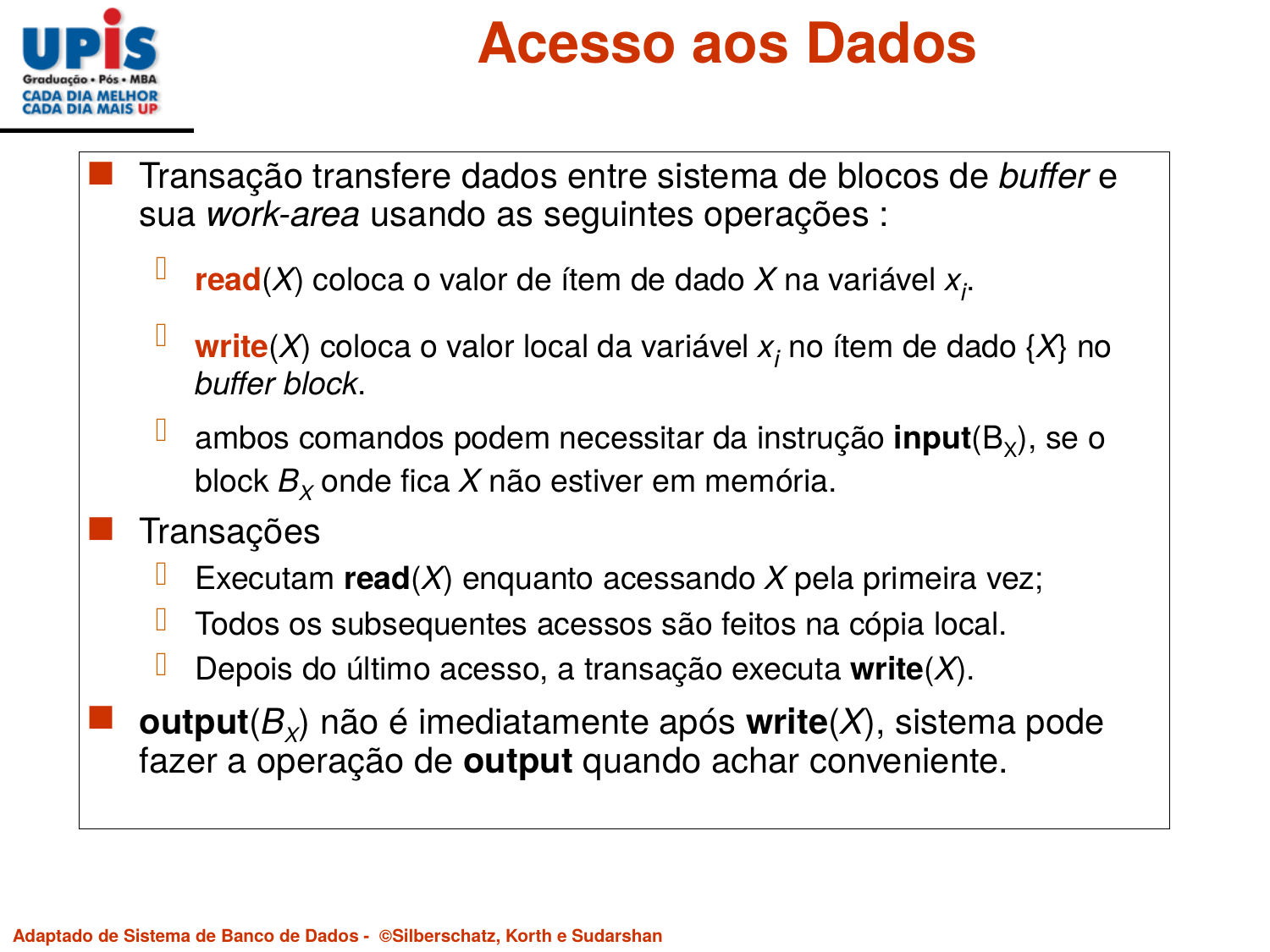

# Acesso aos Dados
Transação transfere dados entre sistema de blocos de buffer e sua work-area usando as seguintes operações :
read(X) coloca o valor de ítem de dado X na variável xi.
write(X) coloca o valor local da variável xi no ítem de dado {X} no  buffer block.
ambos comandos podem necessitar da instrução input(BX), se o block BX onde fica X não estiver em memória.
Transações
Executam read(X) enquanto acessando X pela primeira vez;
Todos os subsequentes acessos são feitos na cópia local.
Depois do último acesso, a transação executa write(X).
output(BX) não é imediatamente após write(X), sistema pode fazer a operação de output quando achar conveniente.